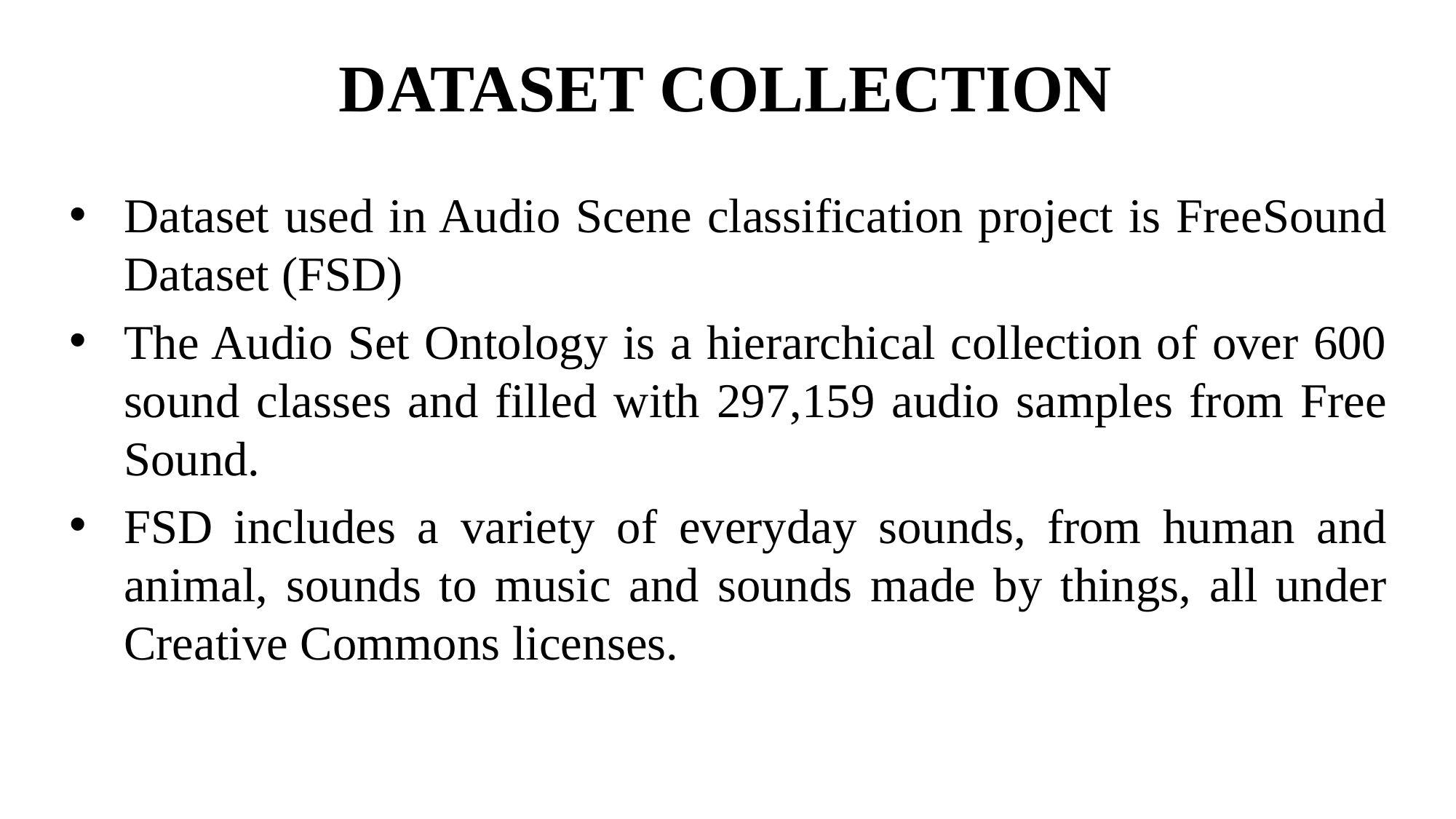

# DATASET COLLECTION
Dataset used in Audio Scene classification project is FreeSound Dataset (FSD)
The Audio Set Ontology is a hierarchical collection of over 600 sound classes and filled with 297,159 audio samples from Free Sound.
FSD includes a variety of everyday sounds, from human and animal, sounds to music and sounds made by things, all under Creative Commons licenses.